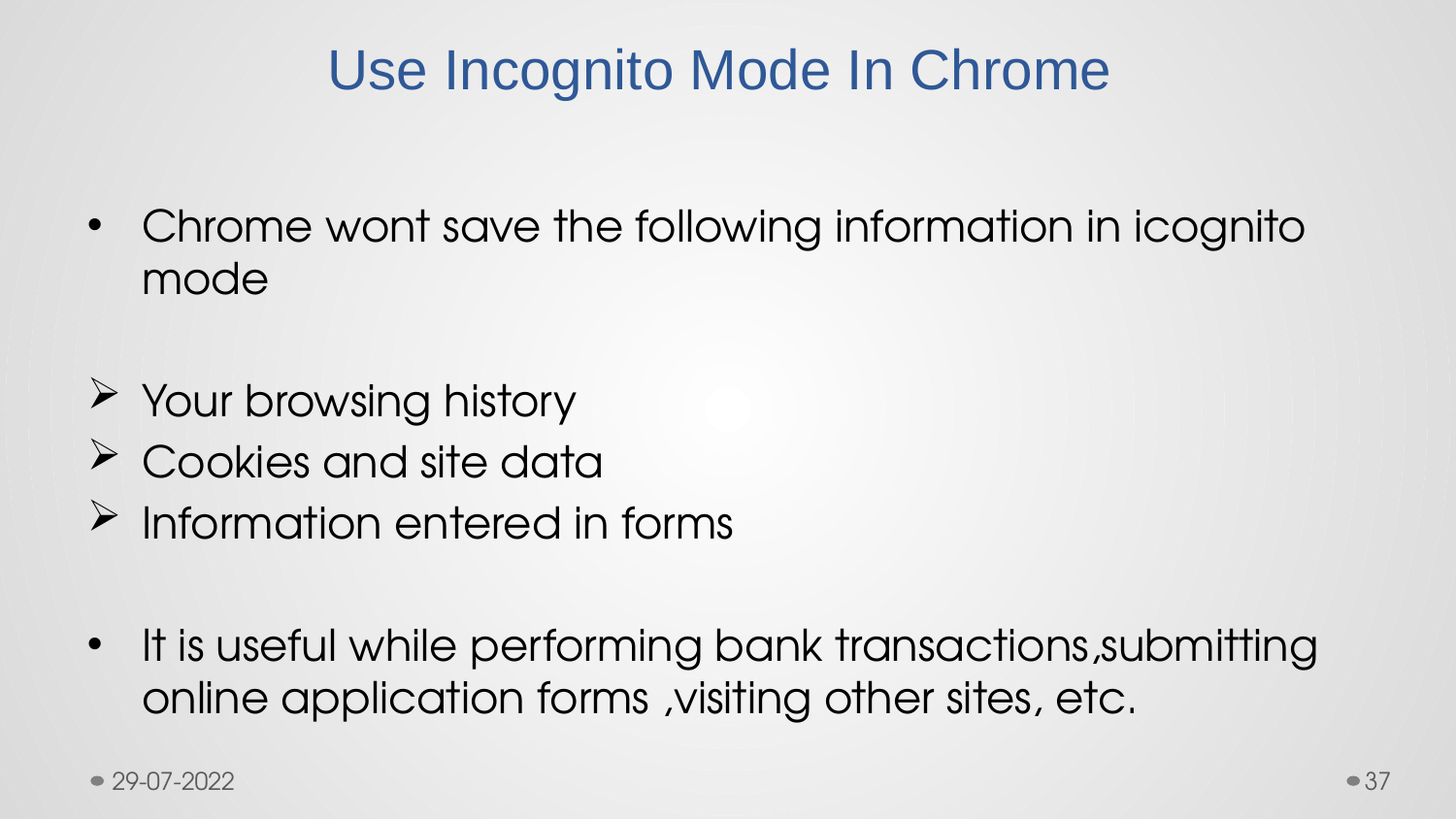

# Use Incognito Mode In Chrome
Chrome wont save the following information in icognito mode

Your browsing history
Cookies and site data
Information entered in forms

It is useful while performing bank transactions,submitting online application forms ,visiting other sites, etc.
29-07-2022
37